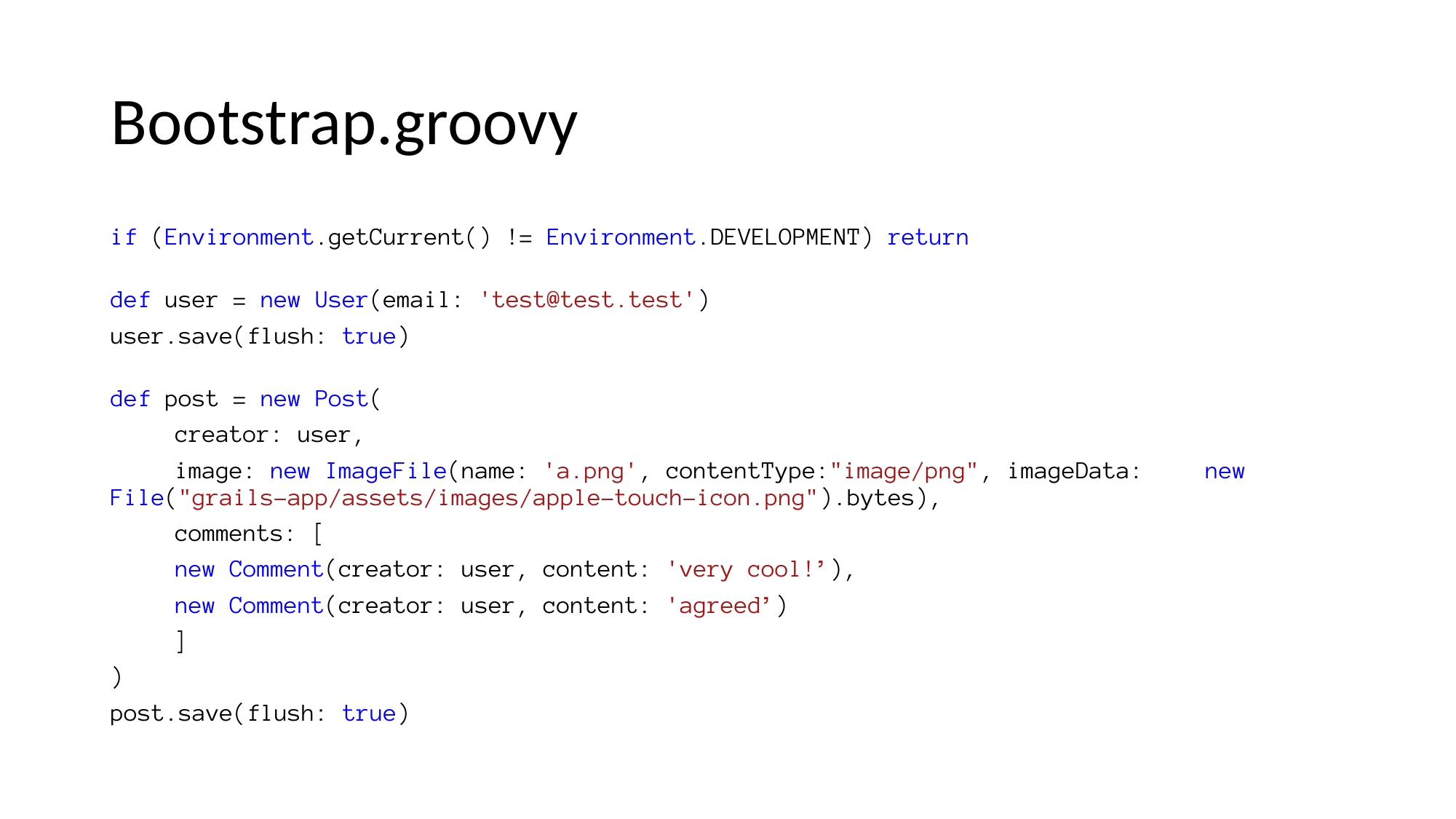

# Bootstrap.groovy
if (Environment.getCurrent() != Environment.DEVELOPMENT) return
def user = new User(email: 'test@test.test')
user.save(flush: true)
def post = new Post(
	creator: user,
	image: new ImageFile(name: 'a.png', contentType:"image/png", imageData: 				new File("grails-app/assets/images/apple-touch-icon.png").bytes),
	comments: [
		new Comment(creator: user, content: 'very cool!’),
		new Comment(creator: user, content: 'agreed’)
	]
)
post.save(flush: true)